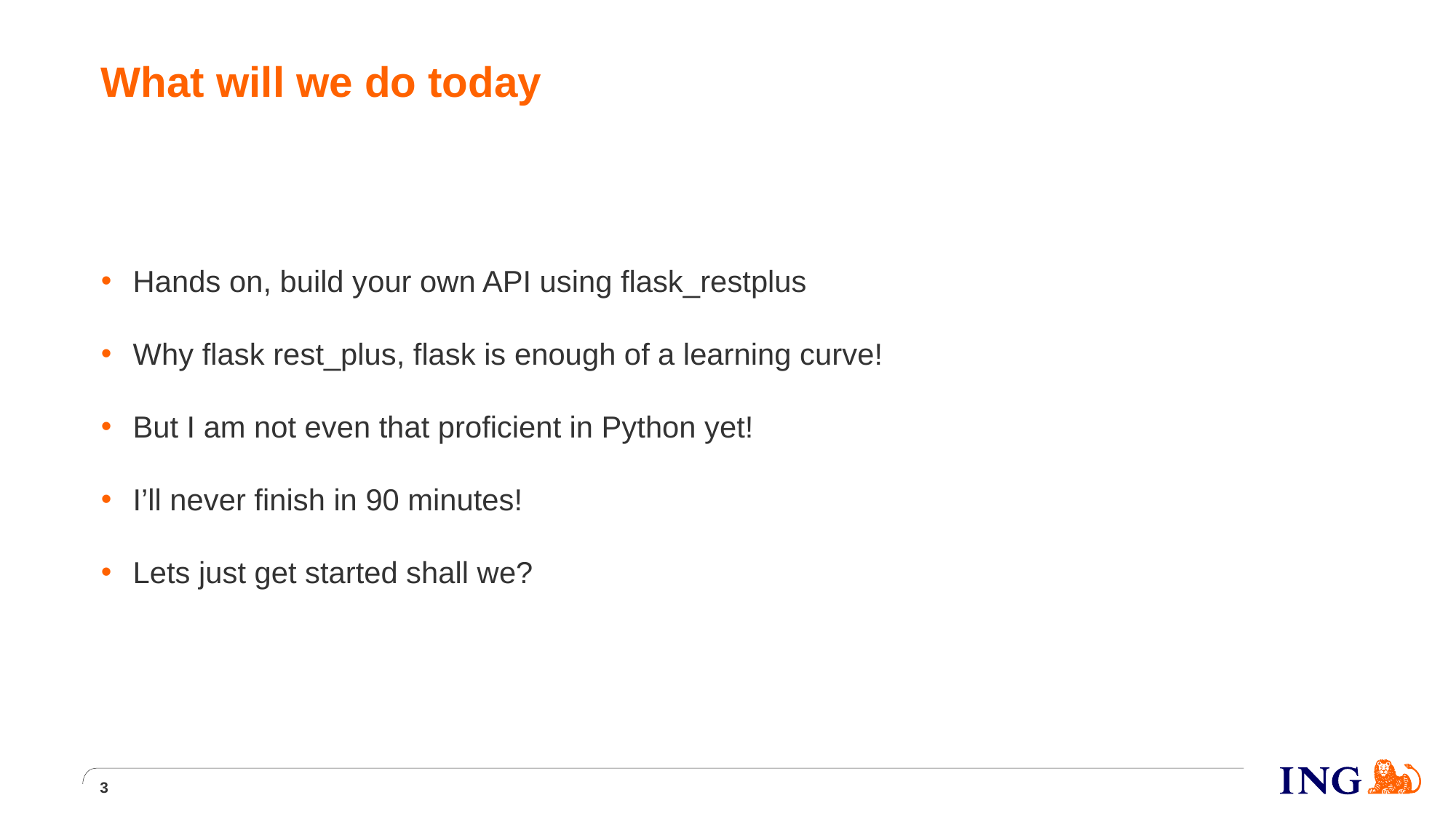

# What will we do today

Hands on, build your own API using flask_restplus

Why flask rest_plus, flask is enough of a learning curve!

But I am not even that proficient in Python yet!

I’ll never finish in 90 minutes!

Lets just get started shall we?

3